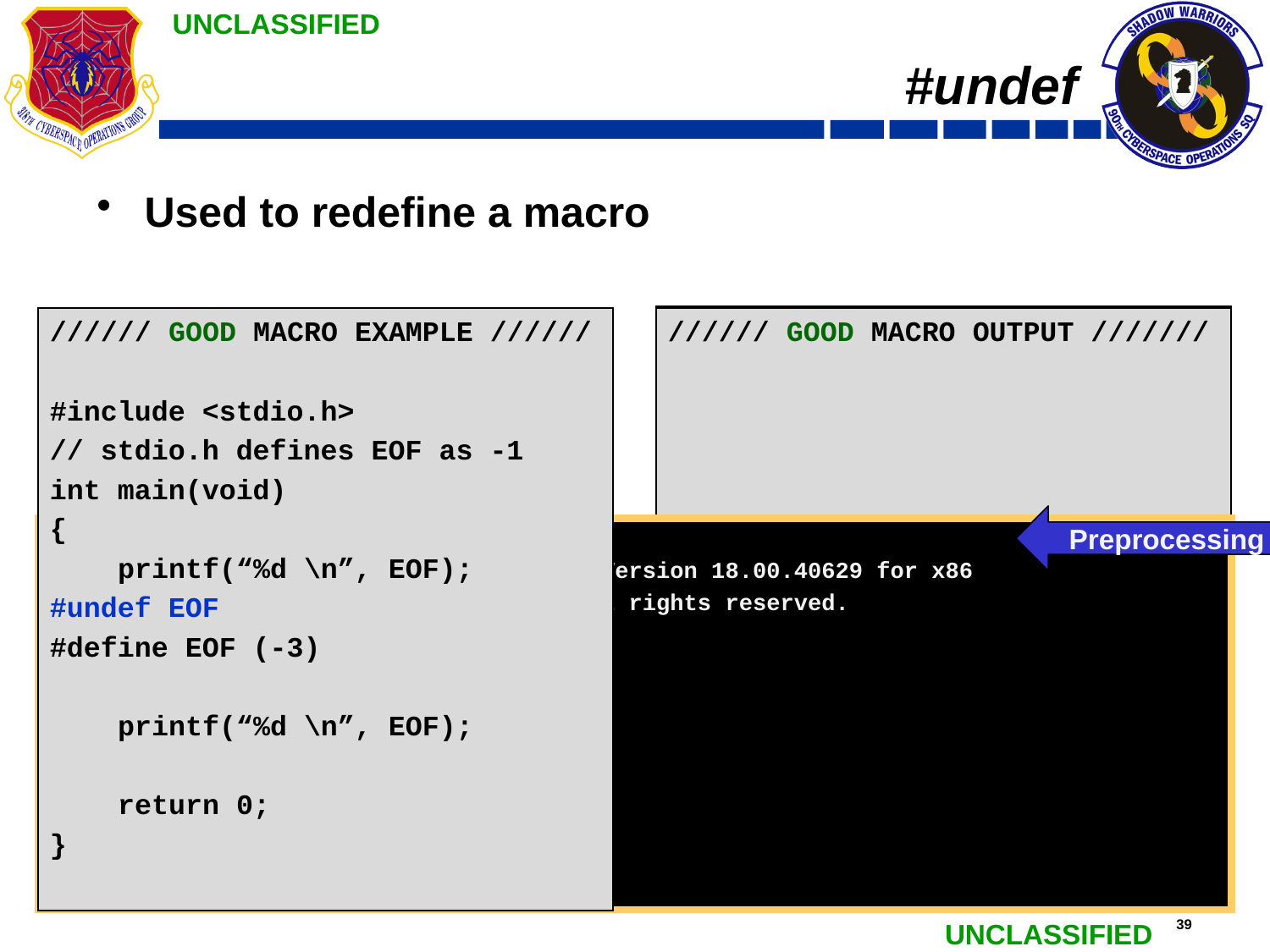

# #undef
Used to redefine a macro
////// GOOD MACRO OUTPUT ///////

-1
-3
////// GOOD MACRO EXAMPLE //////
/* Post-Preprocessor */
#line 2 “good_macro.c”

int main(void)
{
    printf(“%d \n”, (-1));

    printf(“%d \n”, (-3));

    return 0;
}
////// GOOD MACRO EXAMPLE //////

#include <stdio.h>
// stdio.h defines EOF as -1
int main(void)
{
    printf(“%d \n”, EOF);
#undef EOF
#define EOF (-3)

    printf(“%d \n”, EOF);

    return 0;
}
////// GOOD MACRO OUTPUT ///////

Preprocessing
C:\Temp>cl /P good_macro.c
Microsoft (R) C/C++ Optimizing Compiler Version 18.00.40629 for x86
Copyright (C) Microsoft Corporation.  All rights reserved.

good_macro.c

C:\Temp>